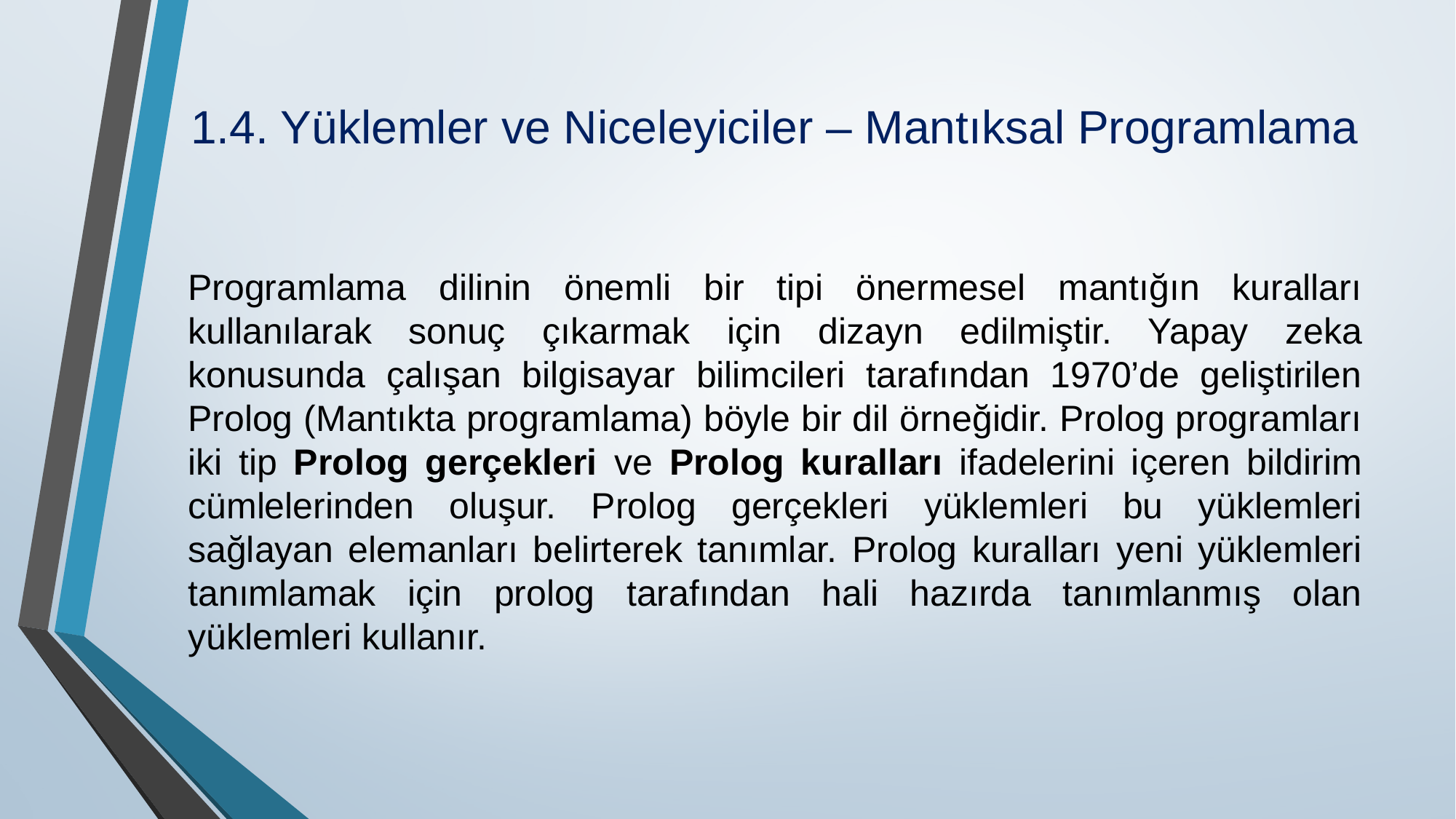

# 1.4. Yüklemler ve Niceleyiciler – Mantıksal Programlama
Programlama dilinin önemli bir tipi önermesel mantığın kuralları kullanılarak sonuç çıkarmak için dizayn edilmiştir. Yapay zeka konusunda çalışan bilgisayar bilimcileri tarafından 1970’de geliştirilen Prolog (Mantıkta programlama) böyle bir dil örneğidir. Prolog programları iki tip Prolog gerçekleri ve Prolog kuralları ifadelerini içeren bildirim cümlelerinden oluşur. Prolog gerçekleri yüklemleri bu yüklemleri sağlayan elemanları belirterek tanımlar. Prolog kuralları yeni yüklemleri tanımlamak için prolog tarafından hali hazırda tanımlanmış olan yüklemleri kullanır.